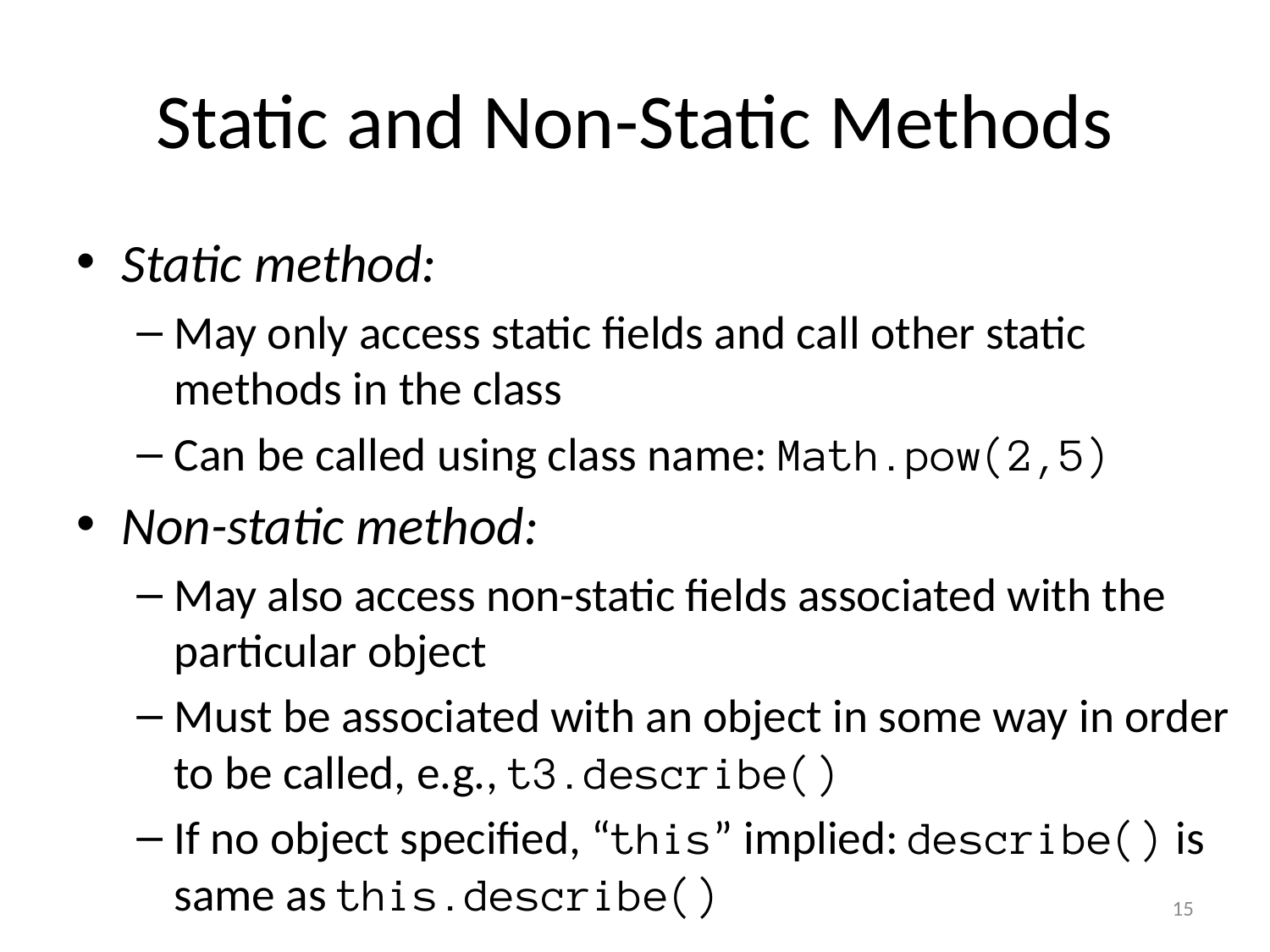

# Static and Non-Static Methods
Static method:
May only access static fields and call other static methods in the class
Can be called using class name: Math.pow(2,5)
Non-static method:
May also access non-static fields associated with the particular object
Must be associated with an object in some way in order to be called, e.g., t3.describe()
If no object specified, “this” implied: describe() is same as this.describe()
15